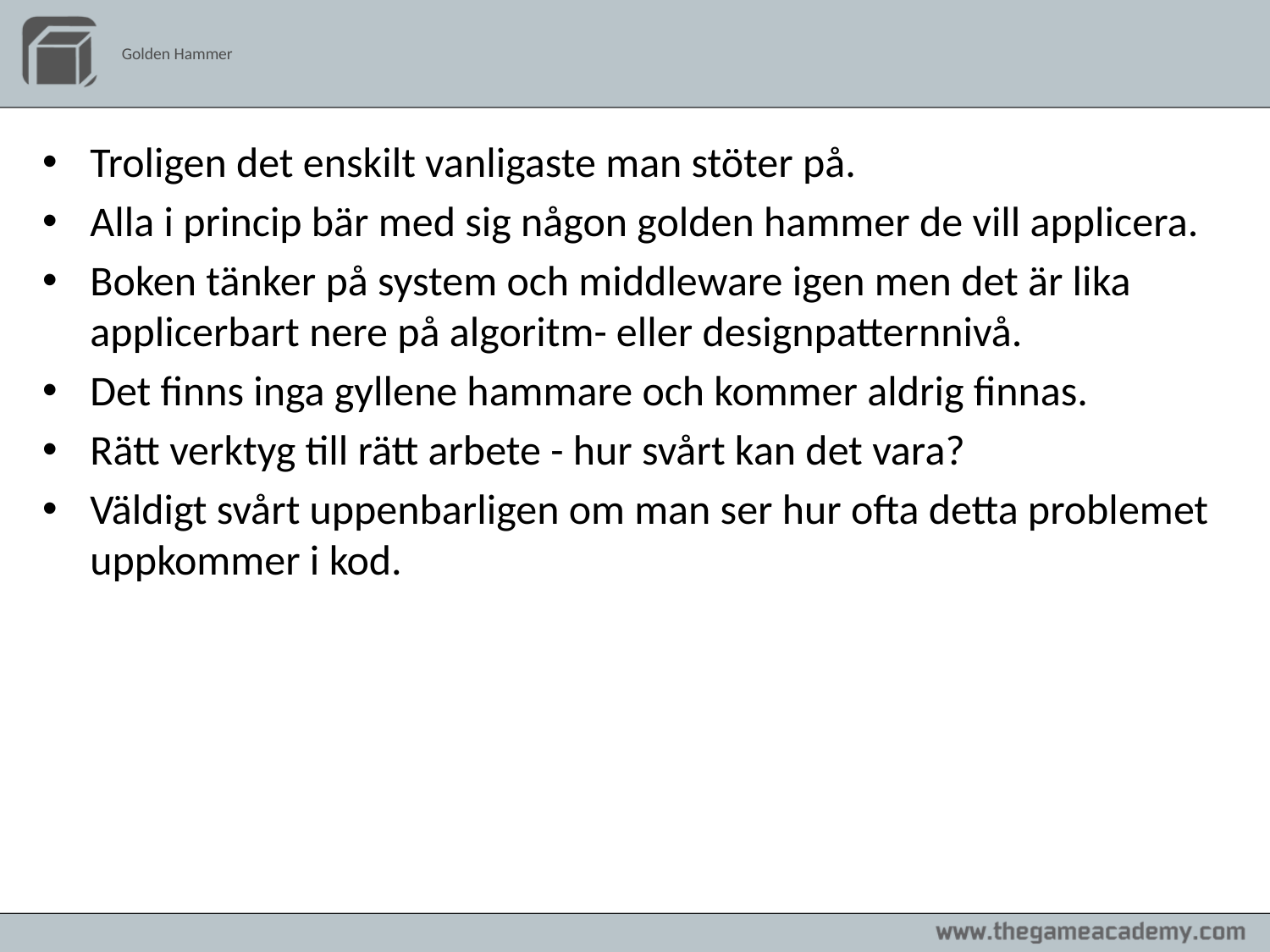

# Golden Hammer
Troligen det enskilt vanligaste man stöter på.
Alla i princip bär med sig någon golden hammer de vill applicera.
Boken tänker på system och middleware igen men det är lika applicerbart nere på algoritm- eller designpatternnivå.
Det finns inga gyllene hammare och kommer aldrig finnas.
Rätt verktyg till rätt arbete - hur svårt kan det vara?
Väldigt svårt uppenbarligen om man ser hur ofta detta problemet uppkommer i kod.